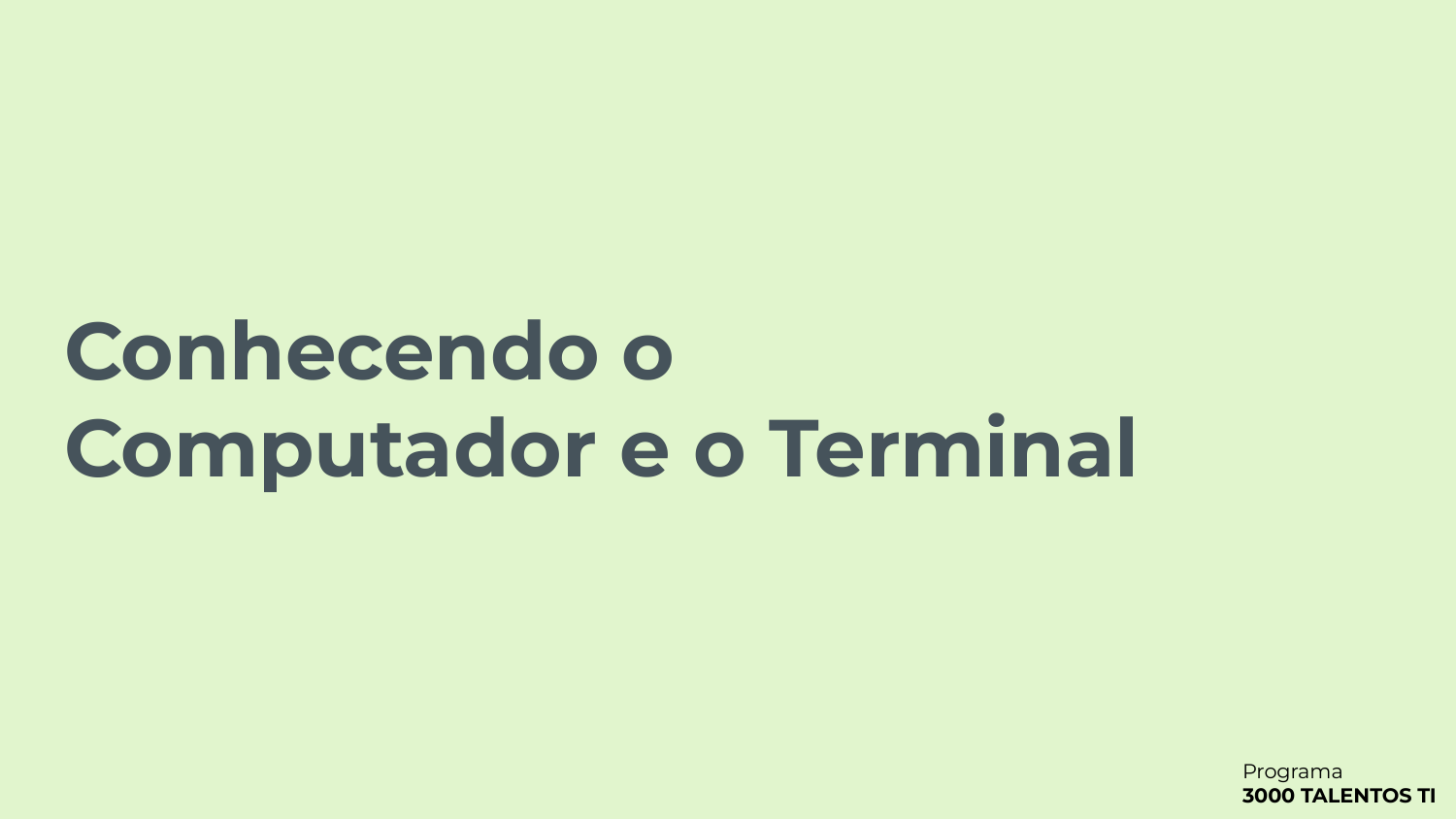

# Conhecendo o Computador e o Terminal